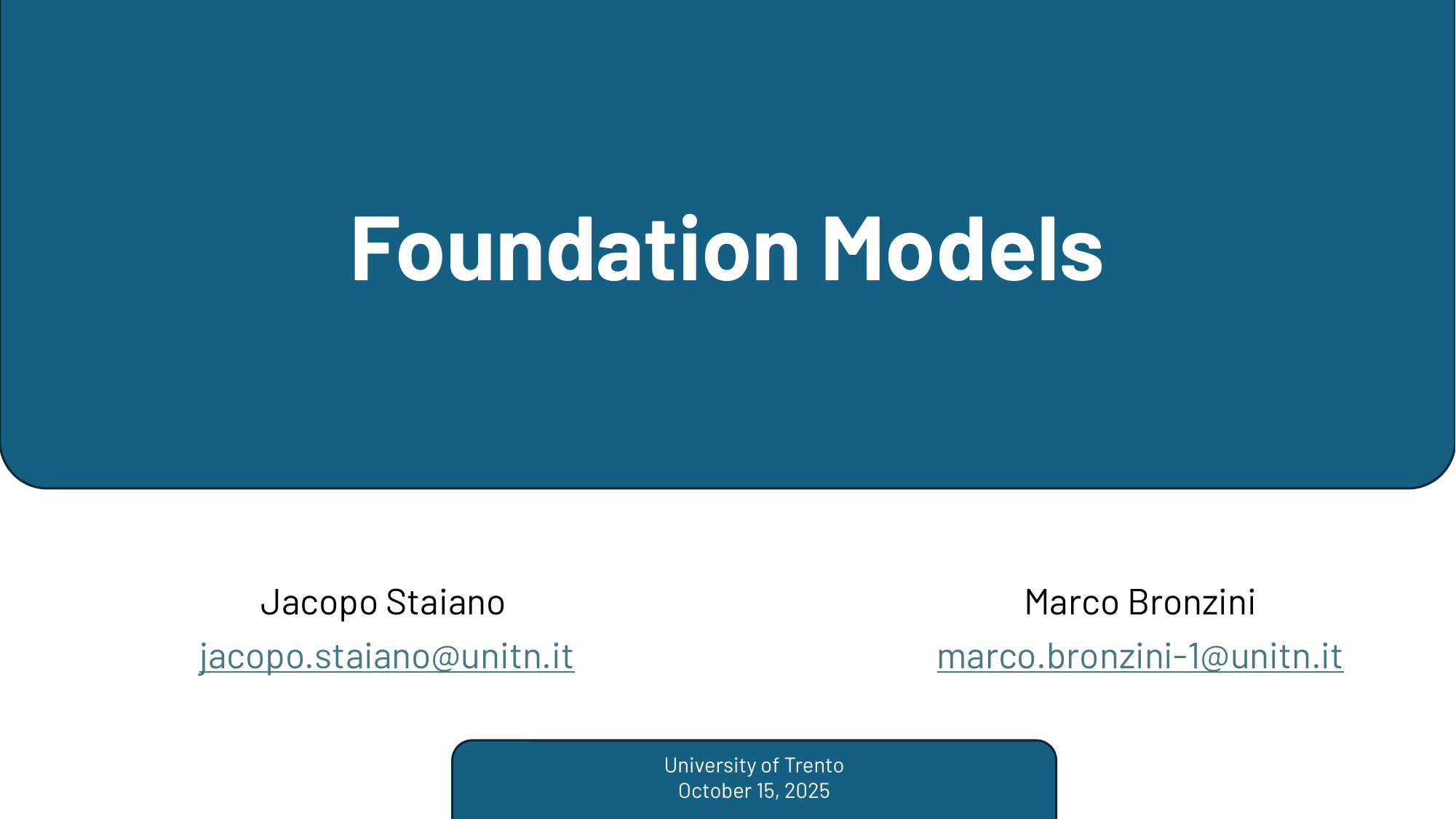

# Foundation Models

Jacopo Staiano
jacopo.staiano@unitn.it

Marco Bronzini
marco.bronzini-1@unitn.it
University of Trento
October 15, 2025